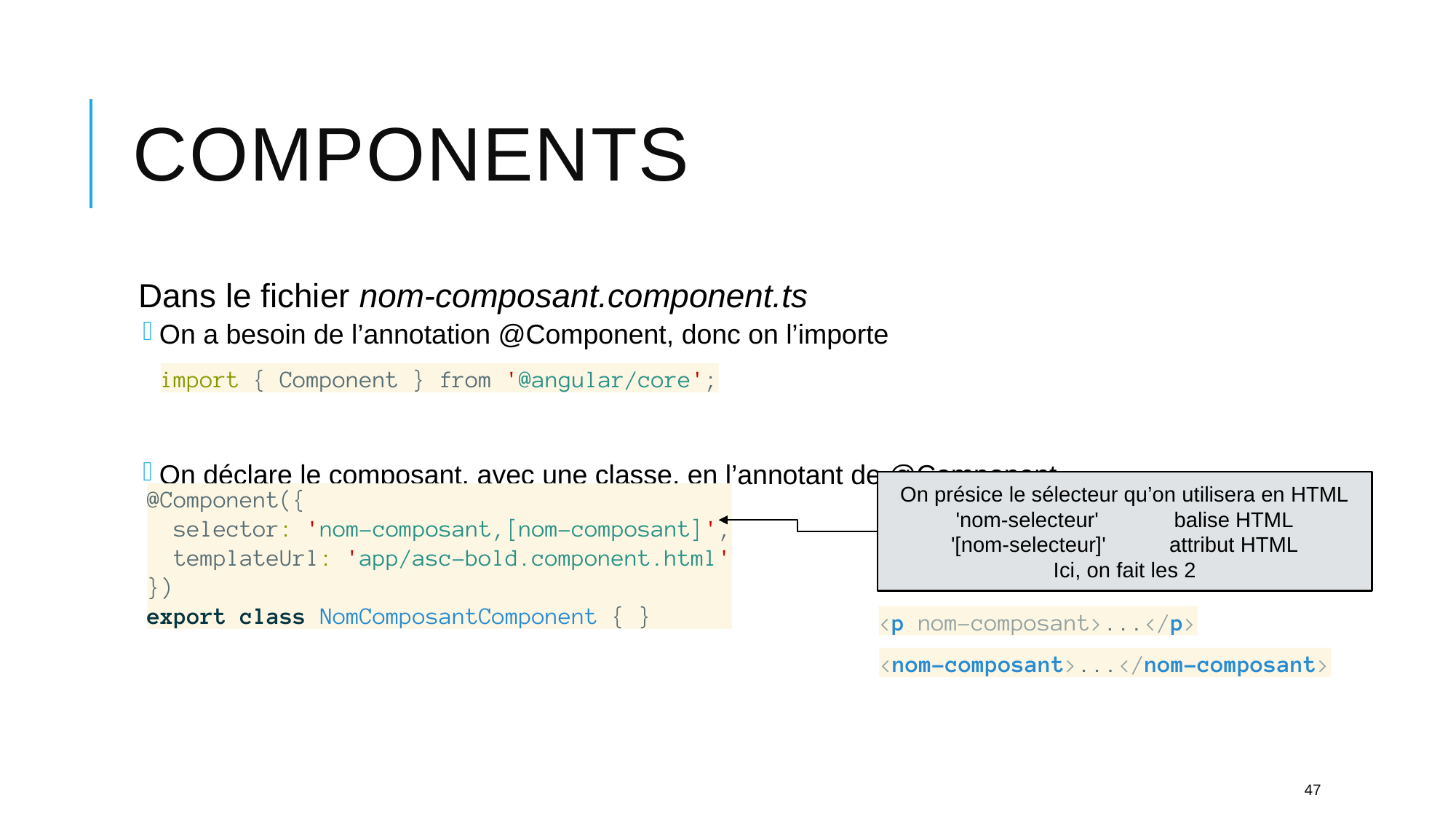

# Components
Dans le fichier nom-composant.component.ts
On a besoin de l’annotation @Component, donc on l’importe

On déclare le composant, avec une classe, en l’annotant de @Component
import { Component } from '@angular/core';
On présice le sélecteur qu’on utilisera en HTML
'nom-selecteur'	balise HTML
'[nom-selecteur]'	attribut HTML
Ici, on fait les 2
@Component({
  selector: 'nom-composant,[nom-composant]',
  templateUrl: 'app/asc-bold.component.html'
})
export class NomComposantComponent { }
<p nom-composant>...</p>
<nom-composant>...</nom-composant>
47